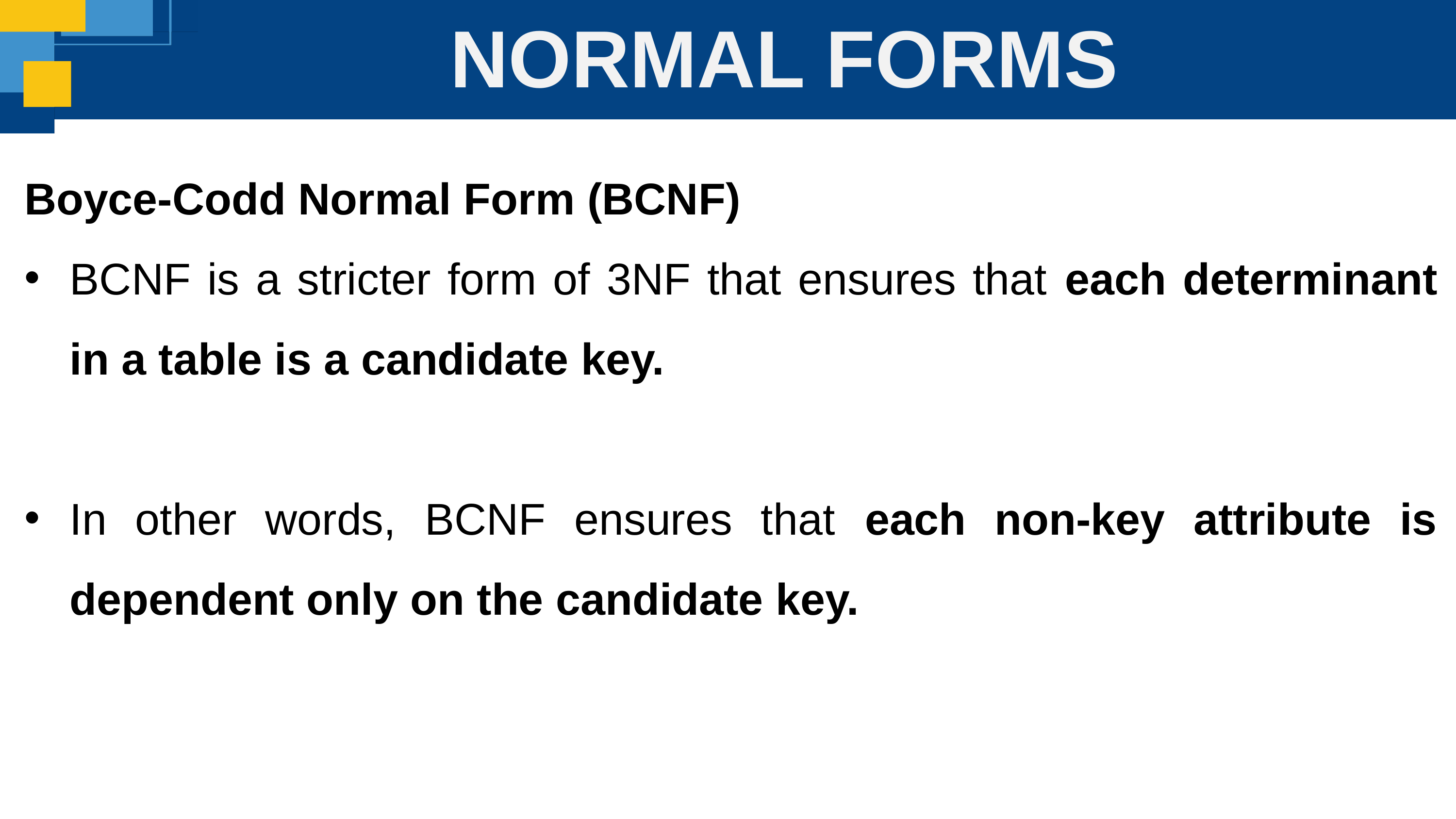

NORMAL FORMS
Boyce-Codd Normal Form (BCNF)
BCNF is a stricter form of 3NF that ensures that each determinant in a table is a candidate key.

In other words, BCNF ensures that each non-key attribute is dependent only on the candidate key.